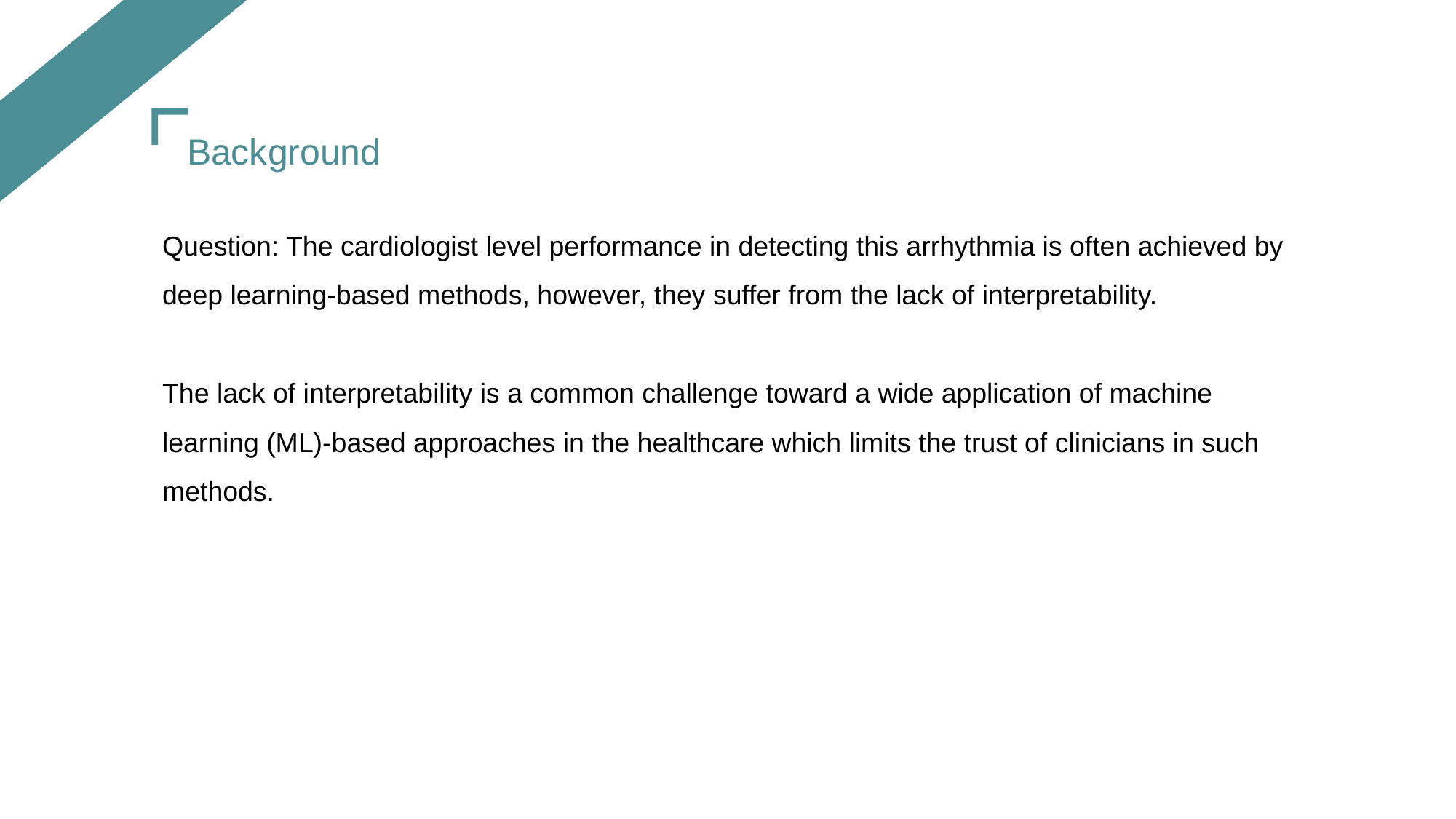

Background
Question: The cardiologist level performance in detecting this arrhythmia is often achieved by deep learning-based methods, however, they suffer from the lack of interpretability.

The lack of interpretability is a common challenge toward a wide application of machine learning (ML)-based approaches in the healthcare which limits the trust of clinicians in such methods.